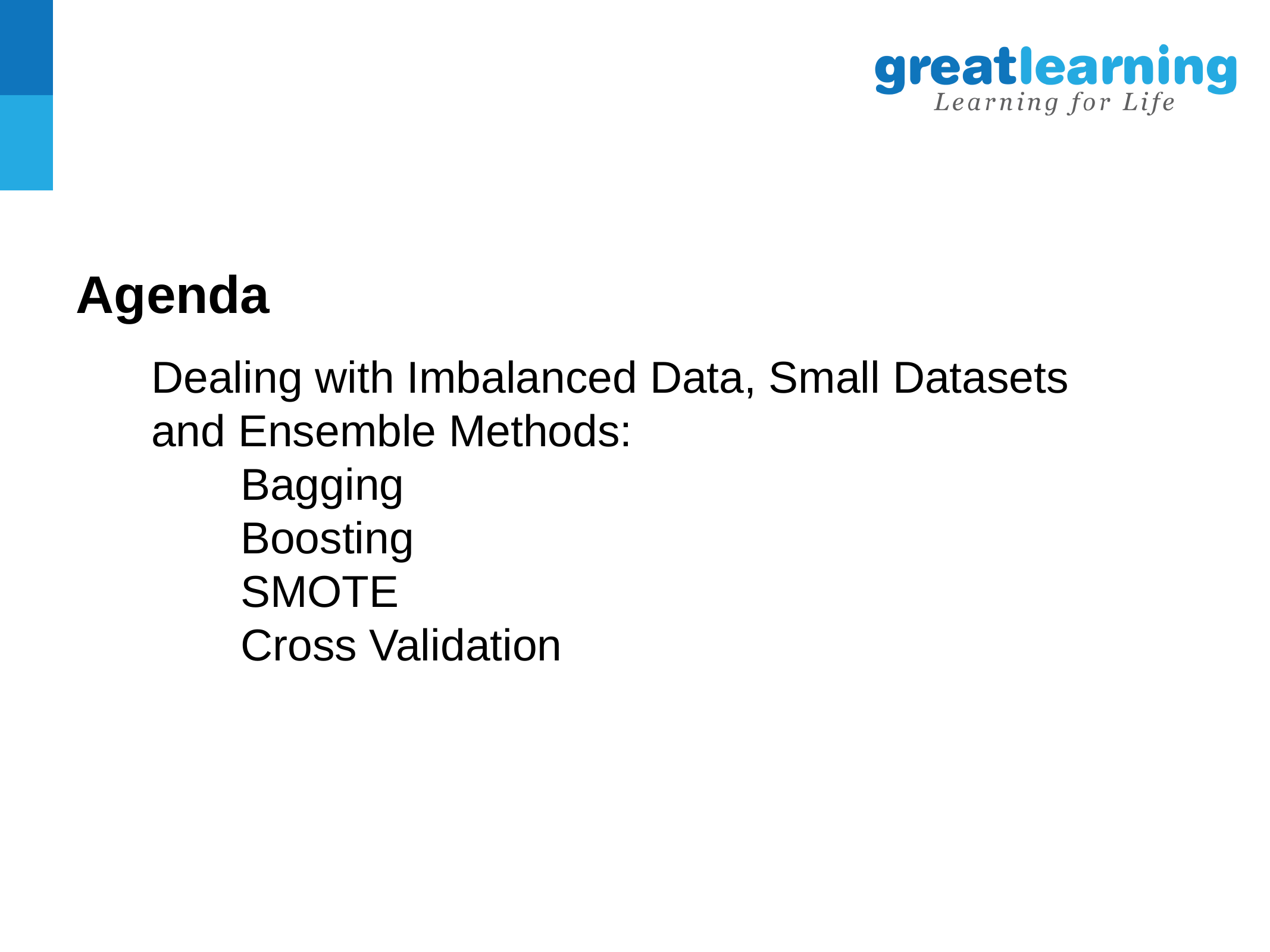

Agenda
Dealing with Imbalanced Data, Small Datasets and Ensemble Methods:
	Bagging
	Boosting
	SMOTE
	Cross Validation